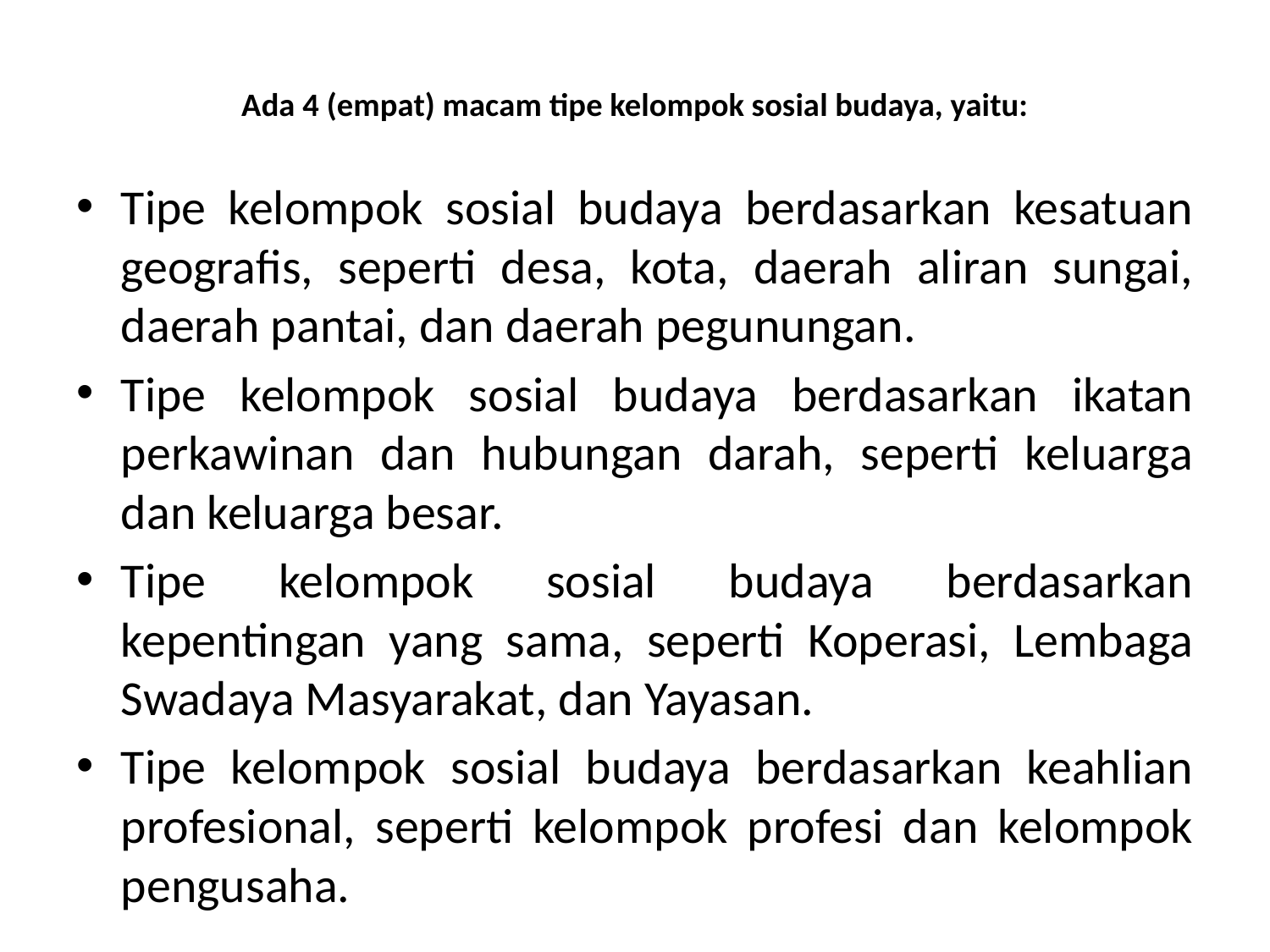

# Ada 4 (empat) macam tipe kelompok sosial budaya, yaitu:
Tipe kelompok sosial budaya berdasarkan kesatuan geografis, seperti desa, kota, daerah aliran sungai, daerah pantai, dan daerah pegunungan.
Tipe kelompok sosial budaya berdasarkan ikatan perkawinan dan hubungan darah, seperti keluarga dan keluarga besar.
Tipe kelompok sosial budaya berdasarkan kepentingan yang sama, seperti Koperasi, Lembaga Swadaya Masyarakat, dan Yayasan.
Tipe kelompok sosial budaya berdasarkan keahlian profesional, seperti kelompok profesi dan kelompok pengusaha.